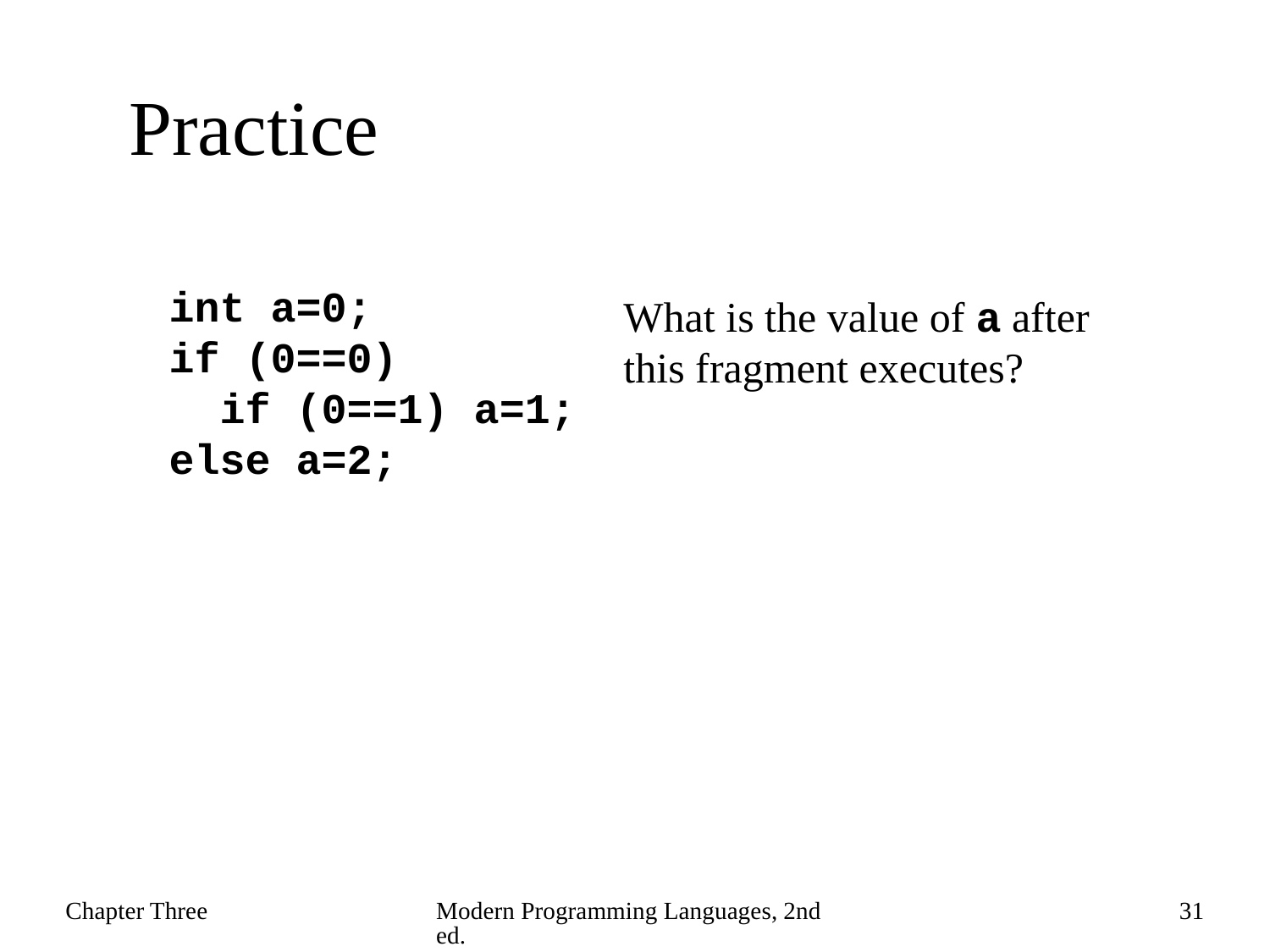

# Practice
int a=0;
if (0==0)
  if (0==1) a=1;
else a=2;
What is the value of a after
this fragment executes?
Chapter Three
Modern Programming Languages, 2nd ed.
31